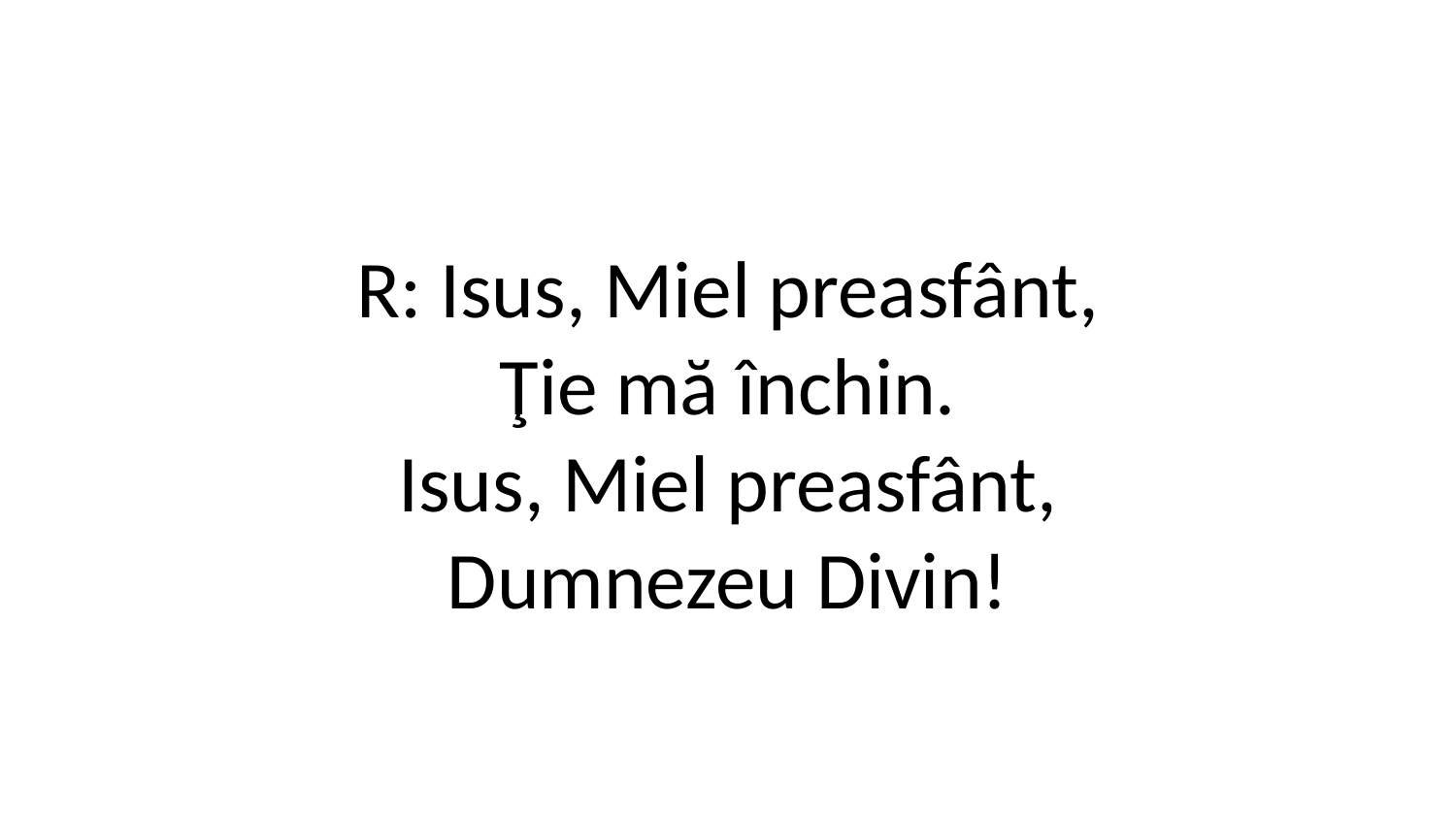

R: Isus, Miel preasfânt,
Ţie mă închin.
Isus, Miel preasfânt,
Dumnezeu Divin!